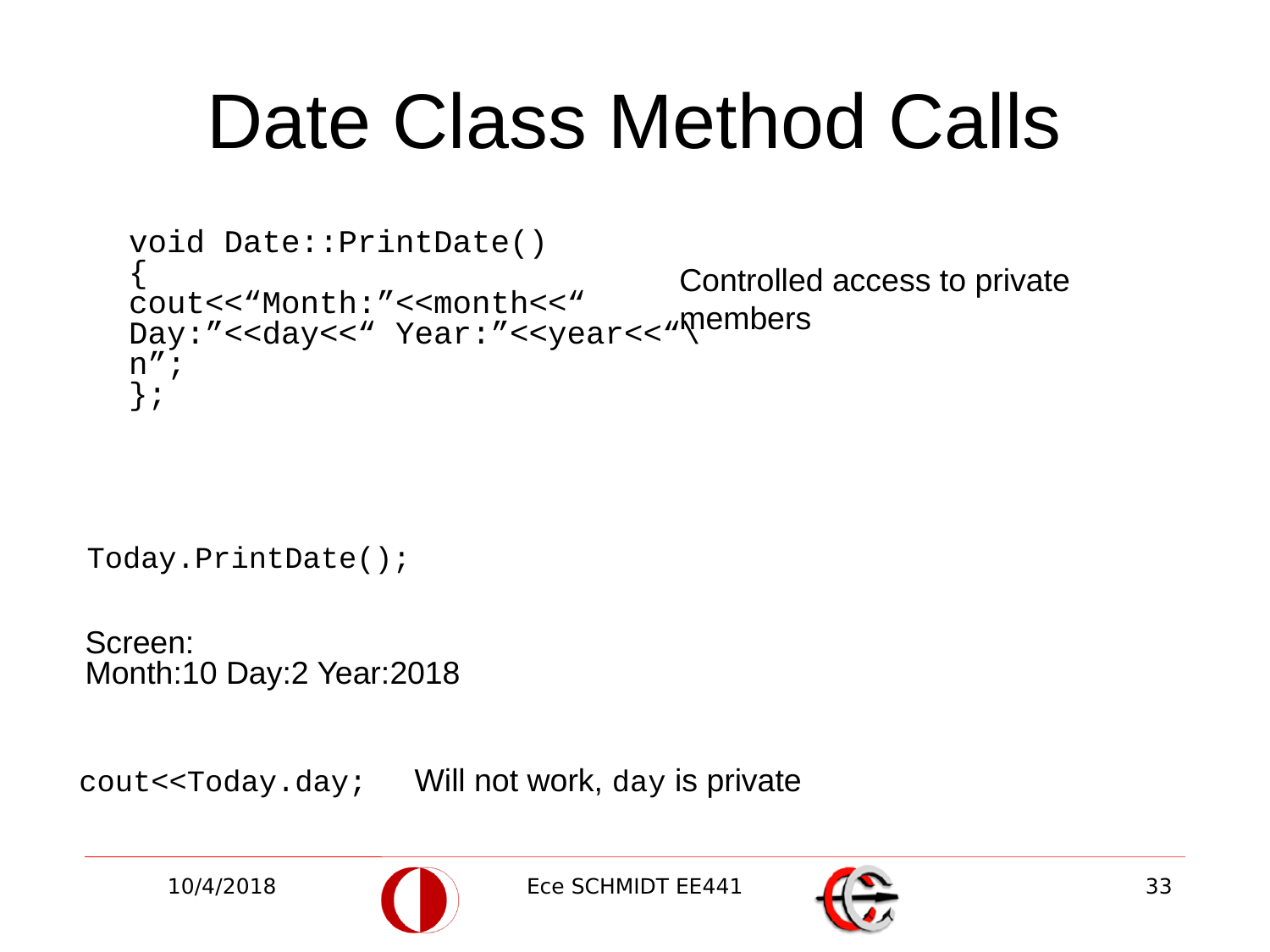

# Date Class Method Calls
void Date::PrintDate()
{
cout<<“Month:”<<month<<“ Day:”<<day<<“ Year:”<<year<<“\n”;
};
Controlled access to private members
Today.PrintDate();

Screen:
Month:10 Day:2 Year:2018

Will not work, day is private
cout<<Today.day;

10/4/2018
Ece SCHMIDT EE441
33